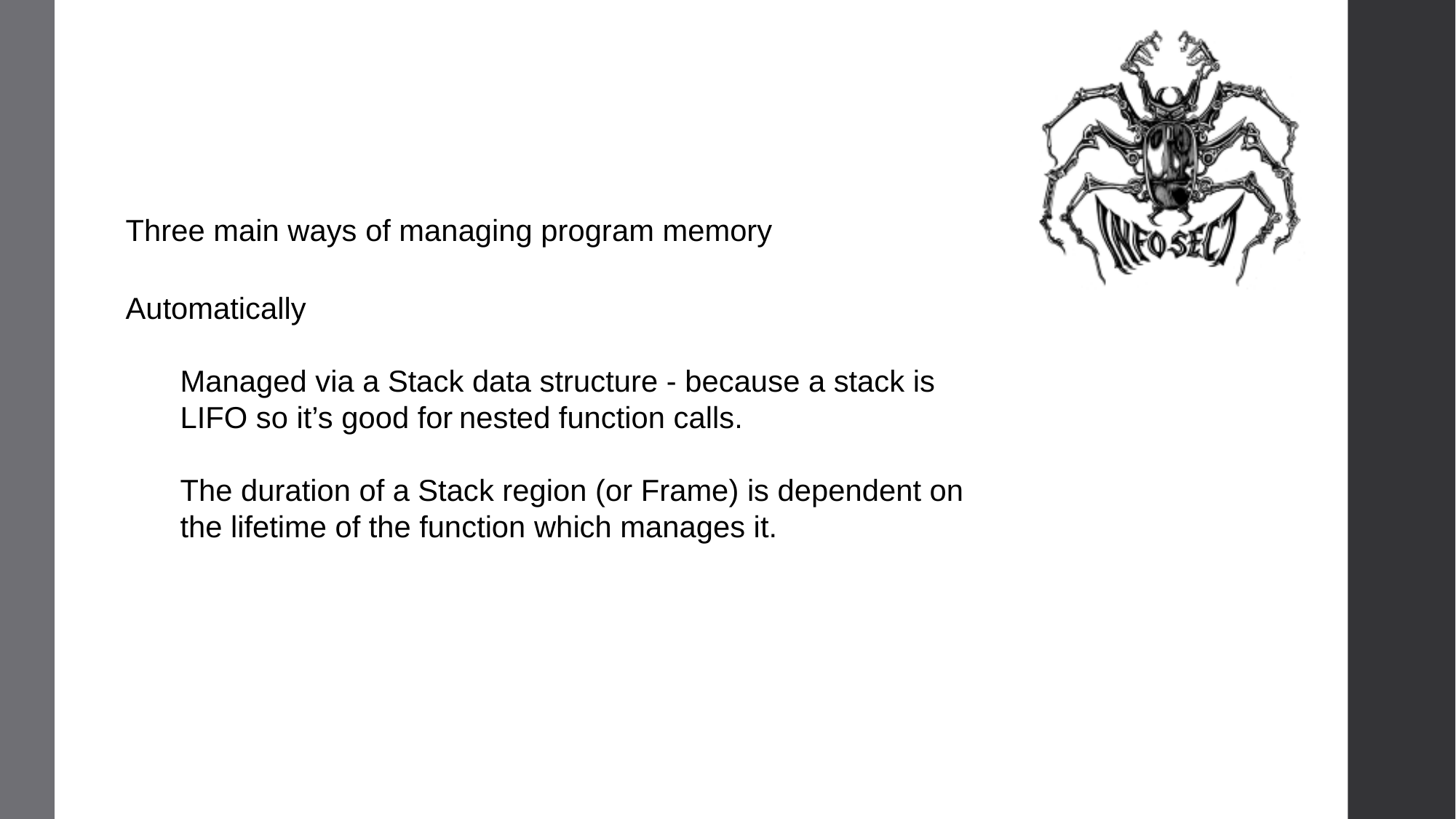

Three main ways of managing program memory

Automatically

Managed via a Stack data structure - because a stack is LIFO so it’s good for nested function calls.

The duration of a Stack region (or Frame) is dependent on the lifetime of the function which manages it.